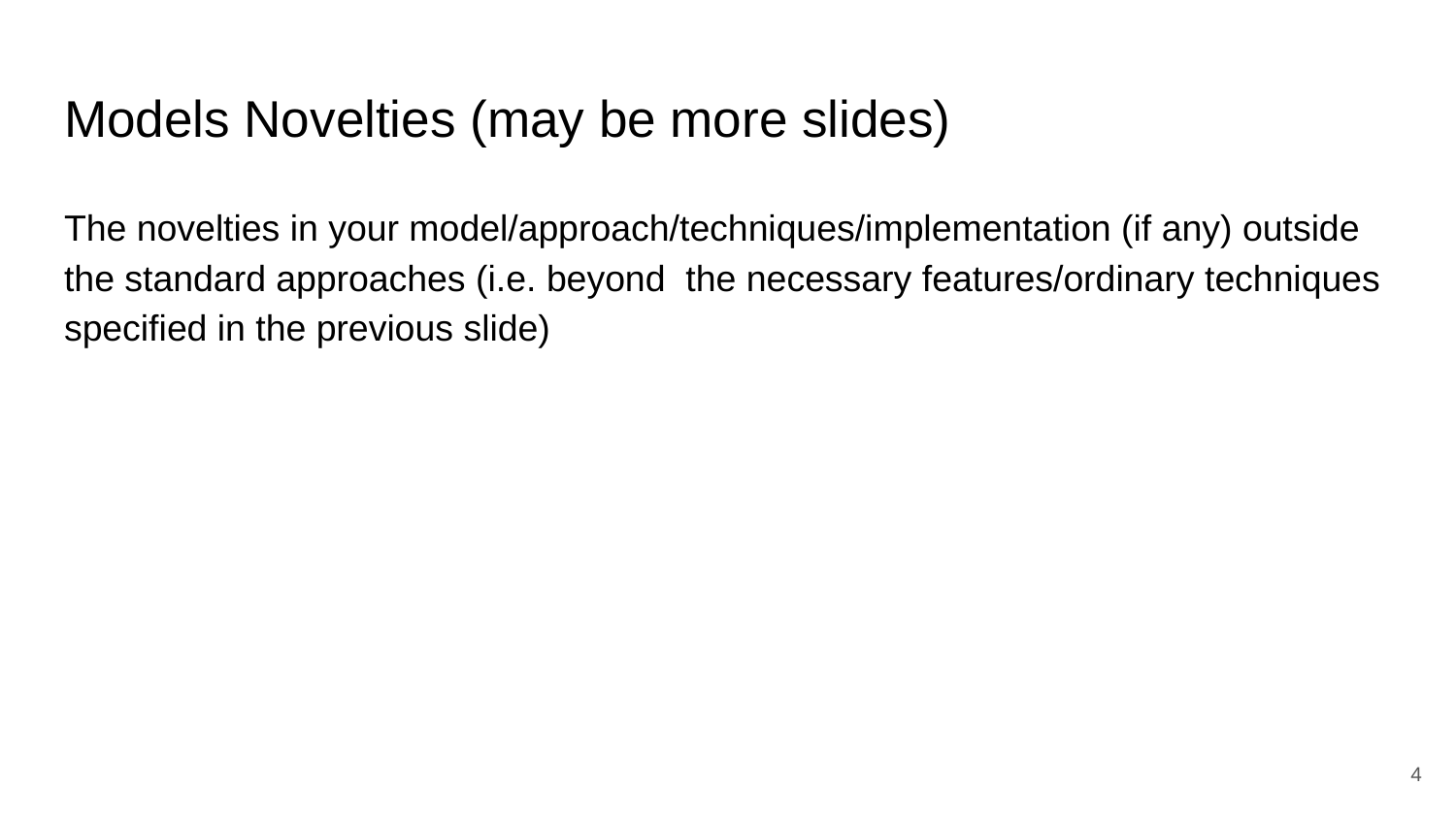

# Models Novelties (may be more slides)
The novelties in your model/approach/techniques/implementation (if any) outside the standard approaches (i.e. beyond  the necessary features/ordinary techniques specified in the previous slide)
4